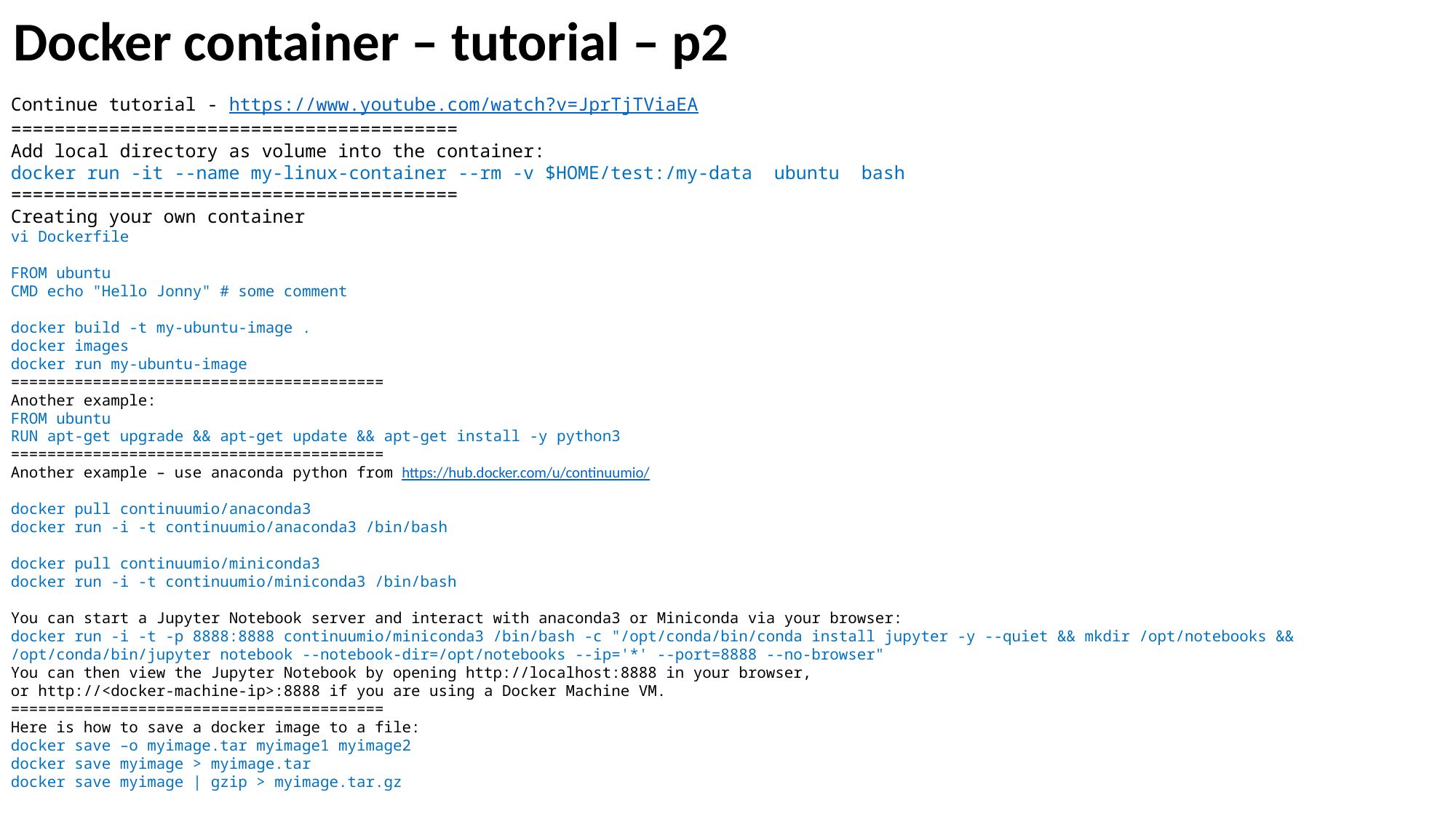

Docker container – tutorial – p2
Continue tutorial - https://www.youtube.com/watch?v=JprTjTViaEA
=========================================
Add local directory as volume into the container:
docker run -it --name my-linux-container --rm -v $HOME/test:/my-data  ubuntu  bash
=========================================
Creating your own container
vi Dockerfile

FROM ubuntu
CMD echo "Hello Jonny" # some comment

docker build -t my-ubuntu-image .
docker images
docker run my-ubuntu-image
=========================================
Another example:
FROM ubuntu
RUN apt-get upgrade && apt-get update && apt-get install -y python3
=========================================
Another example – use anaconda python from https://hub.docker.com/u/continuumio/

docker pull continuumio/anaconda3
docker run -i -t continuumio/anaconda3 /bin/bash

docker pull continuumio/miniconda3
docker run -i -t continuumio/miniconda3 /bin/bash

You can start a Jupyter Notebook server and interact with anaconda3 or Miniconda via your browser:
docker run -i -t -p 8888:8888 continuumio/miniconda3 /bin/bash -c "/opt/conda/bin/conda install jupyter -y --quiet && mkdir /opt/notebooks && /opt/conda/bin/jupyter notebook --notebook-dir=/opt/notebooks --ip='*' --port=8888 --no-browser"
You can then view the Jupyter Notebook by opening http://localhost:8888 in your browser,
or http://<docker-machine-ip>:8888 if you are using a Docker Machine VM.
=========================================
Here is how to save a docker image to a file:
docker save –o myimage.tar myimage1 myimage2
docker save myimage > myimage.tar
docker save myimage | gzip > myimage.tar.gz